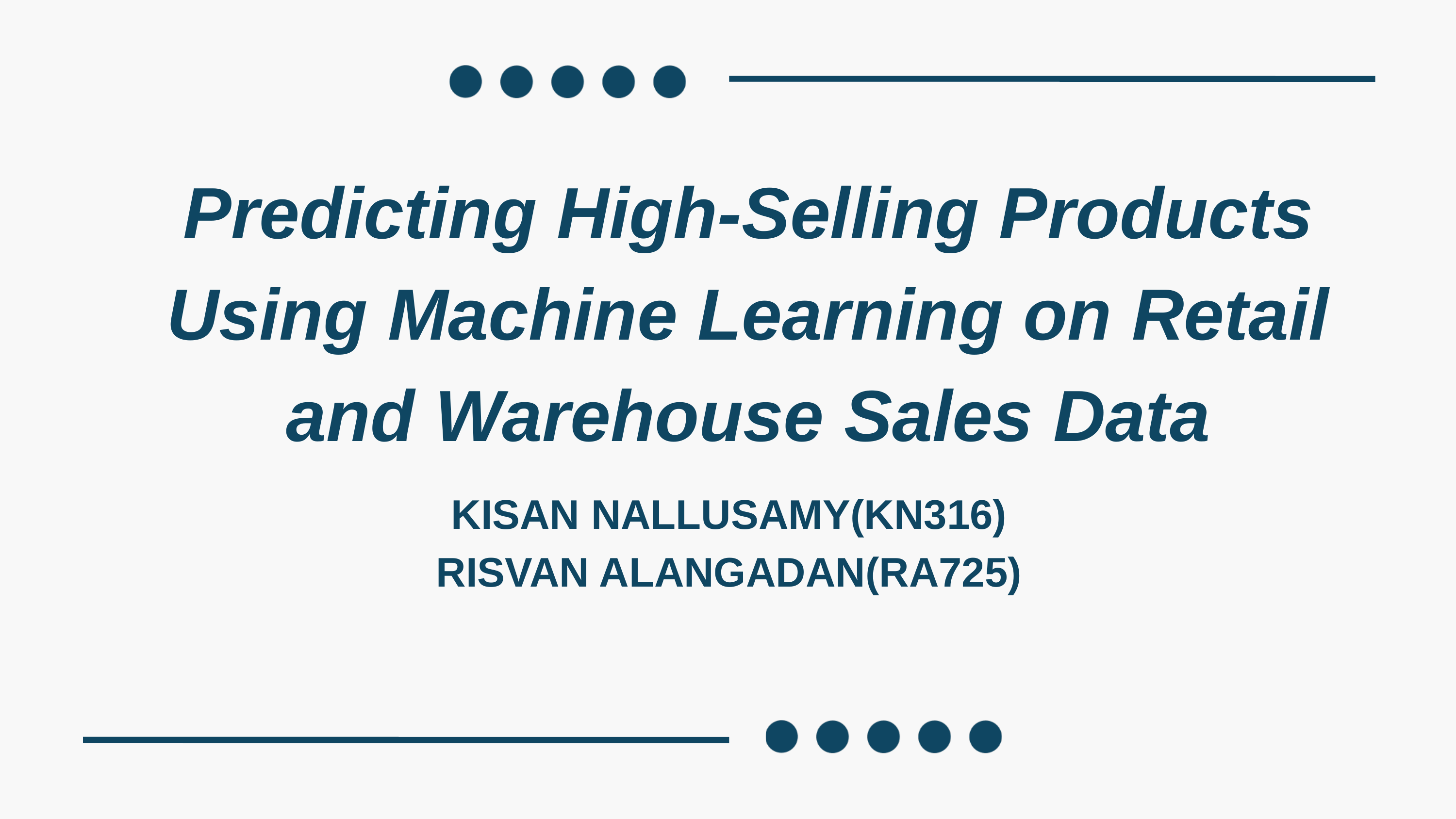

Predicting High-Selling Products Using Machine Learning on Retail and Warehouse Sales Data
KISAN NALLUSAMY(KN316)
RISVAN ALANGADAN(RA725)